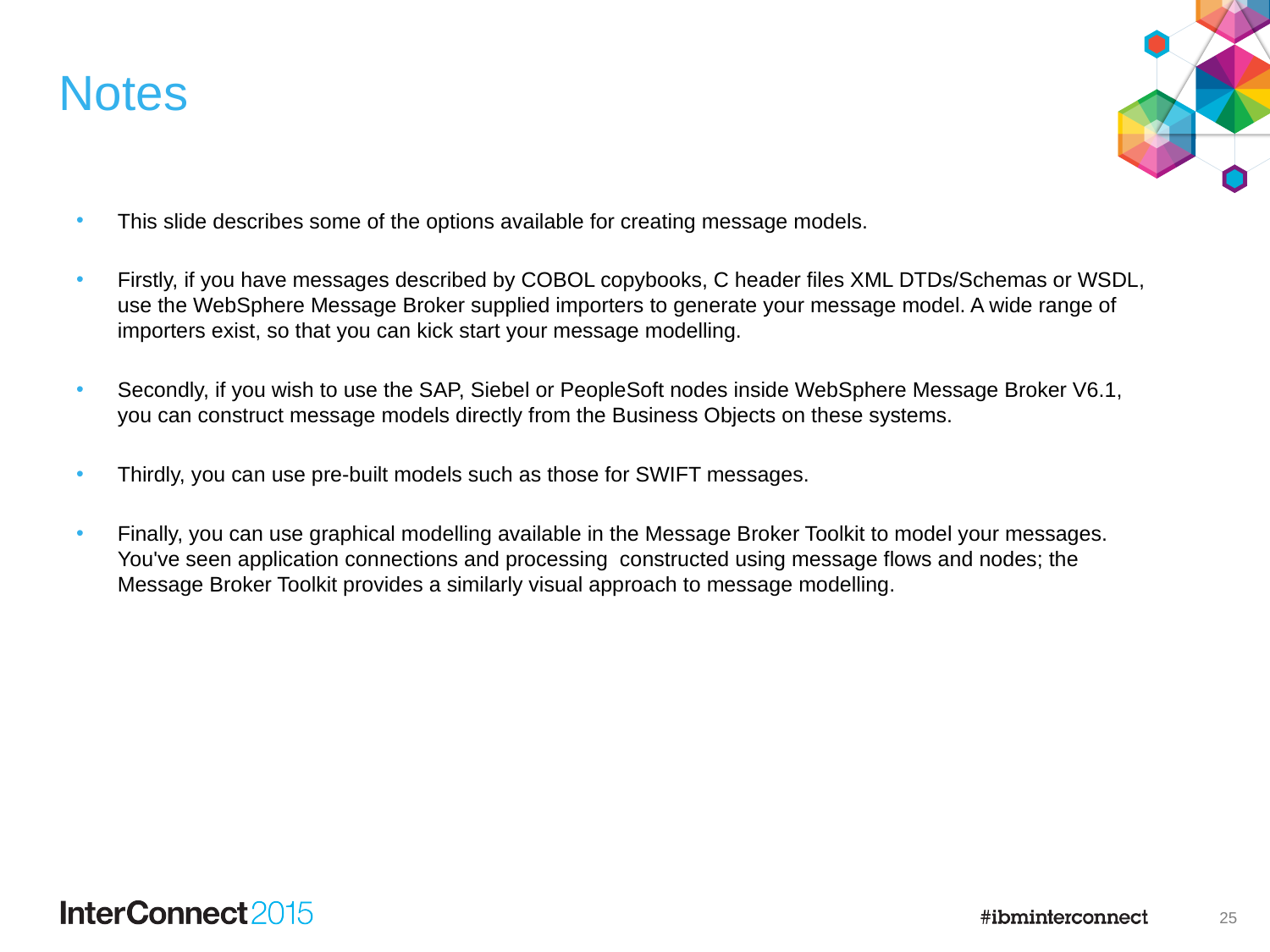

# Notes
This slide describes some of the options available for creating message models.

Firstly, if you have messages described by COBOL copybooks, C header files XML DTDs/Schemas or WSDL, use the WebSphere Message Broker supplied importers to generate your message model. A wide range of importers exist, so that you can kick start your message modelling.

Secondly, if you wish to use the SAP, Siebel or PeopleSoft nodes inside WebSphere Message Broker V6.1, you can construct message models directly from the Business Objects on these systems.

Thirdly, you can use pre-built models such as those for SWIFT messages.

Finally, you can use graphical modelling available in the Message Broker Toolkit to model your messages. You've seen application connections and processing  constructed using message flows and nodes; the Message Broker Toolkit provides a similarly visual approach to message modelling.
25